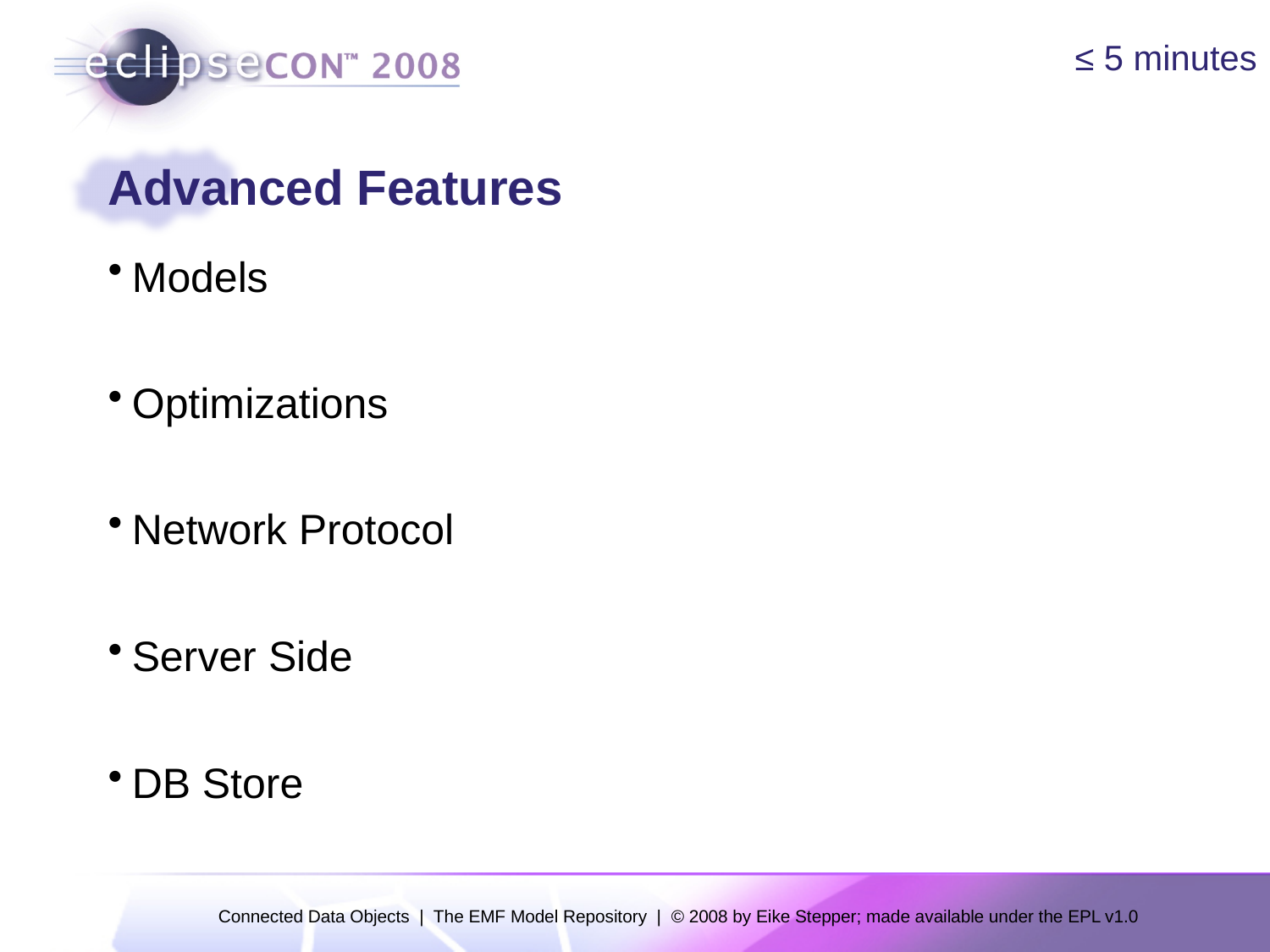

≤ 5 minutes

# Advanced Features
Models

Optimizations

Network Protocol

Server Side

DB Store